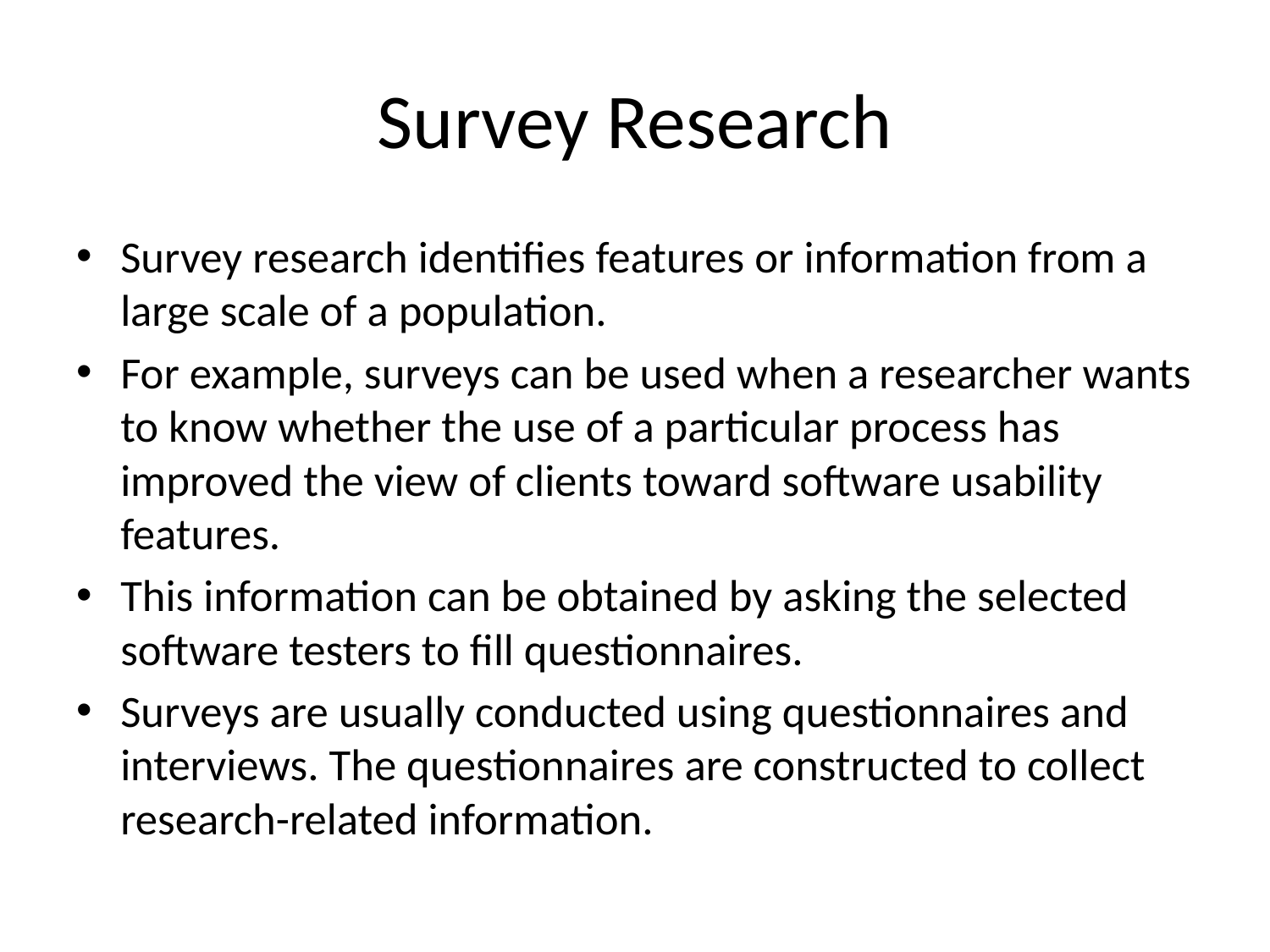

# Survey Research
Survey research identifies features or information from a large scale of a population.
For example, surveys can be used when a researcher wants to know whether the use of a particular process has improved the view of clients toward software usability features.
This information can be obtained by asking the selected software testers to fill questionnaires.
Surveys are usually conducted using questionnaires and interviews. The questionnaires are constructed to collect research-related information.